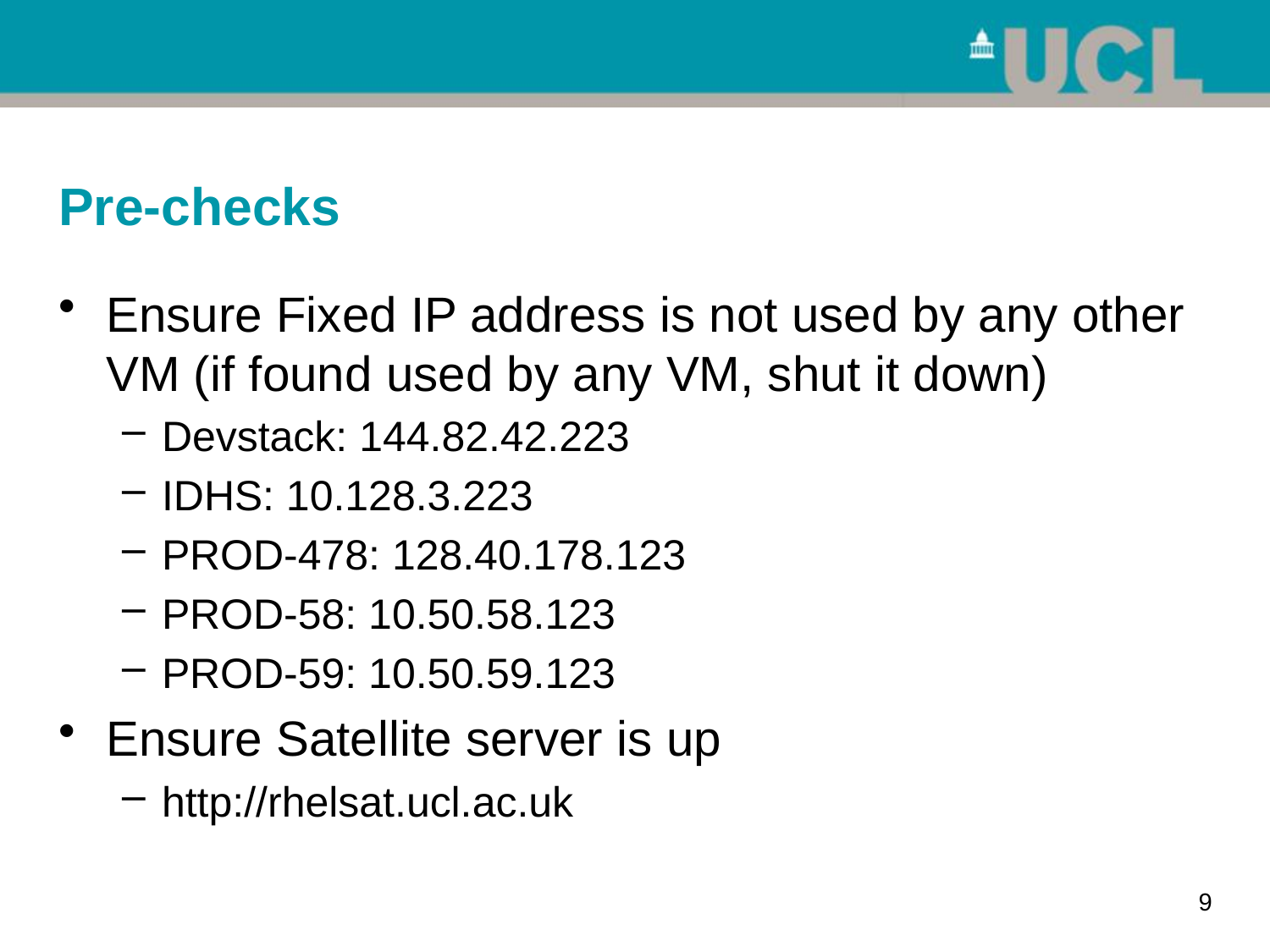

# Pre-checks
Ensure Fixed IP address is not used by any other VM (if found used by any VM, shut it down)
Devstack: 144.82.42.223
IDHS: 10.128.3.223
PROD-478: 128.40.178.123
PROD-58: 10.50.58.123
PROD-59: 10.50.59.123
Ensure Satellite server is up
http://rhelsat.ucl.ac.uk
9